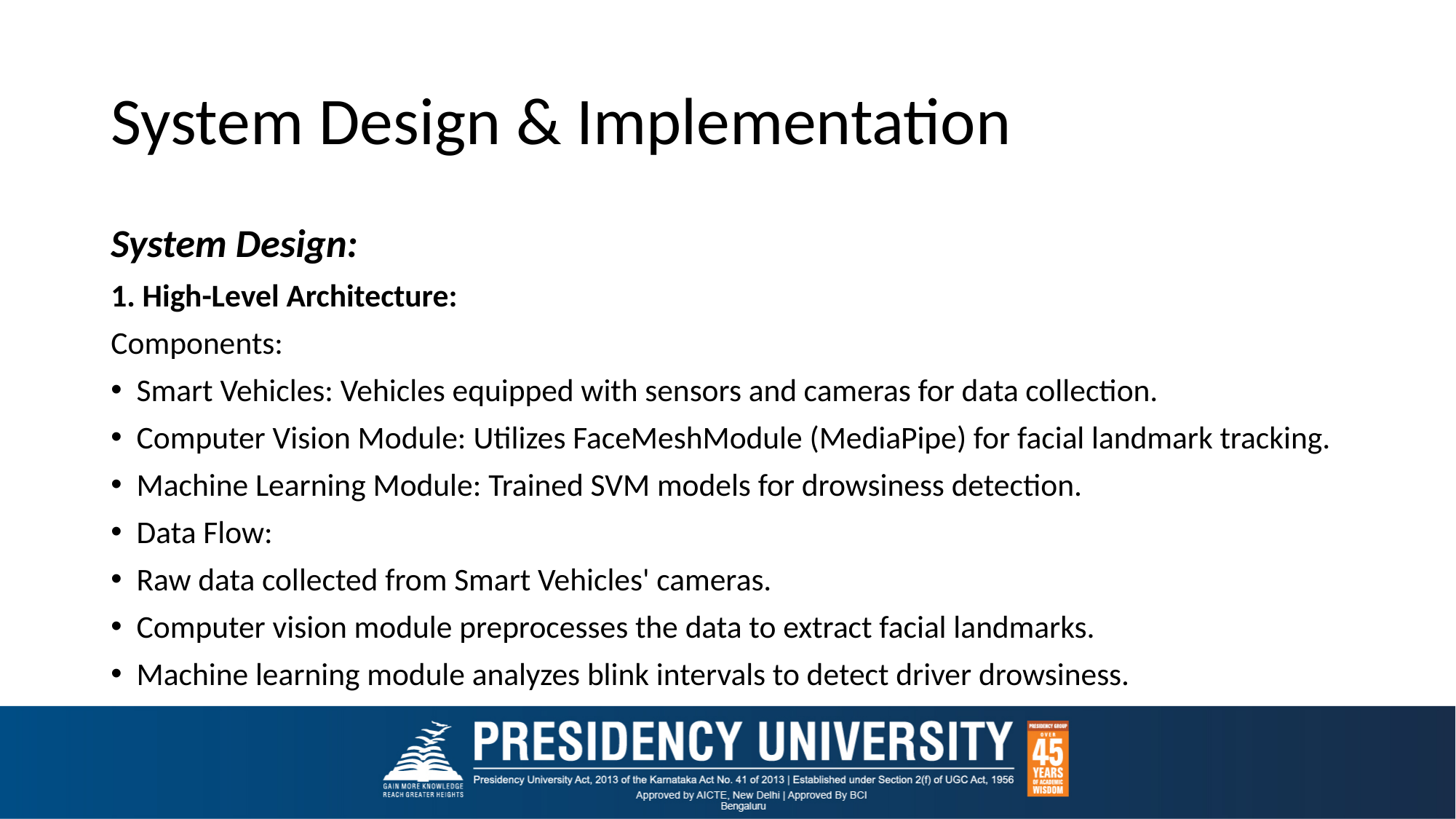

# System Design & Implementation
System Design:
1. High-Level Architecture:
Components:
Smart Vehicles: Vehicles equipped with sensors and cameras for data collection.
Computer Vision Module: Utilizes FaceMeshModule (MediaPipe) for facial landmark tracking.
Machine Learning Module: Trained SVM models for drowsiness detection.
Data Flow:
Raw data collected from Smart Vehicles' cameras.
Computer vision module preprocesses the data to extract facial landmarks.
Machine learning module analyzes blink intervals to detect driver drowsiness.